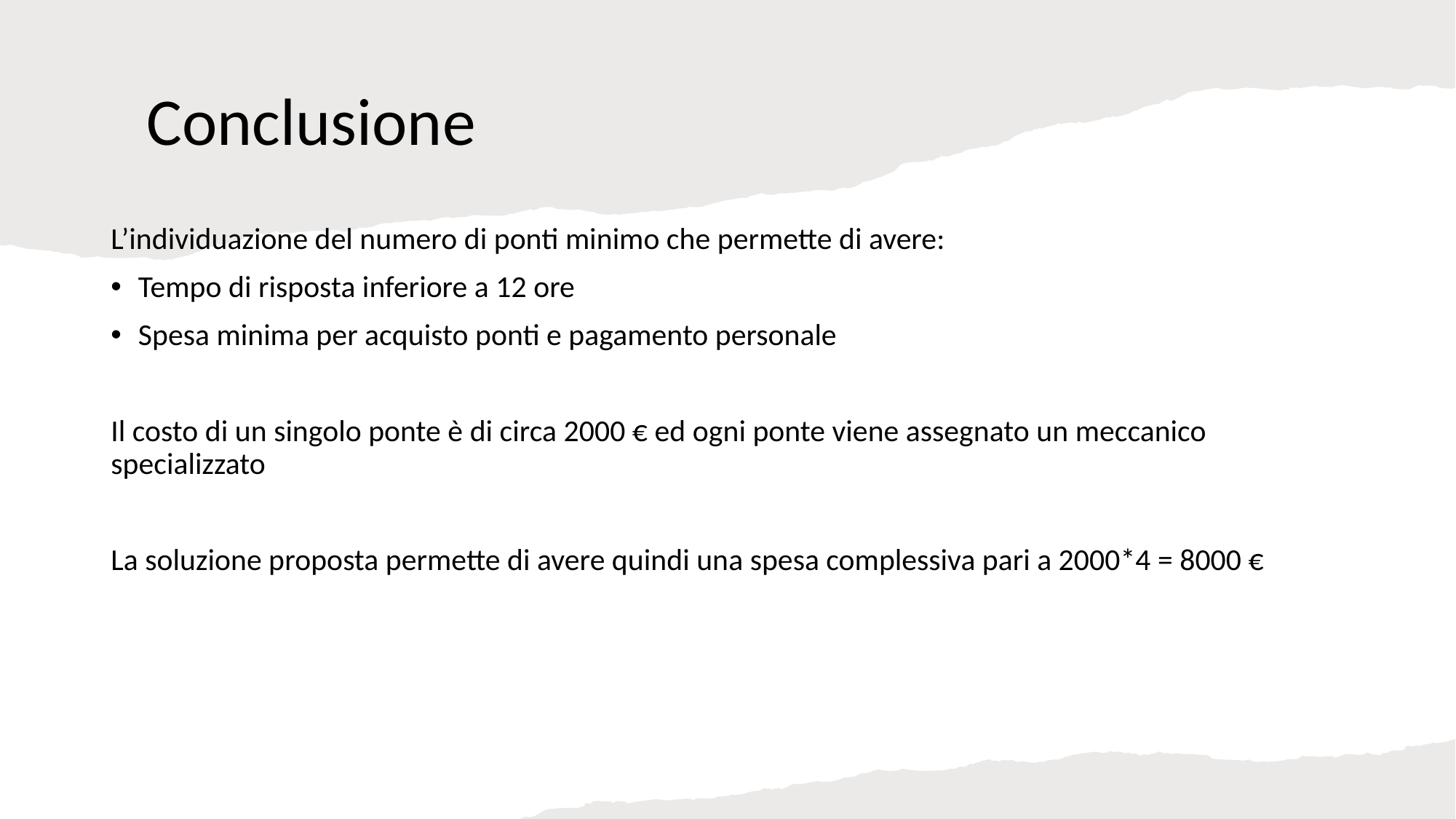

# Conclusione
L’individuazione del numero di ponti minimo che permette di avere:
Tempo di risposta inferiore a 12 ore
Spesa minima per acquisto ponti e pagamento personale

Il costo di un singolo ponte è di circa 2000 € ed ogni ponte viene assegnato un meccanico specializzato

La soluzione proposta permette di avere quindi una spesa complessiva pari a 2000*4 = 8000 €